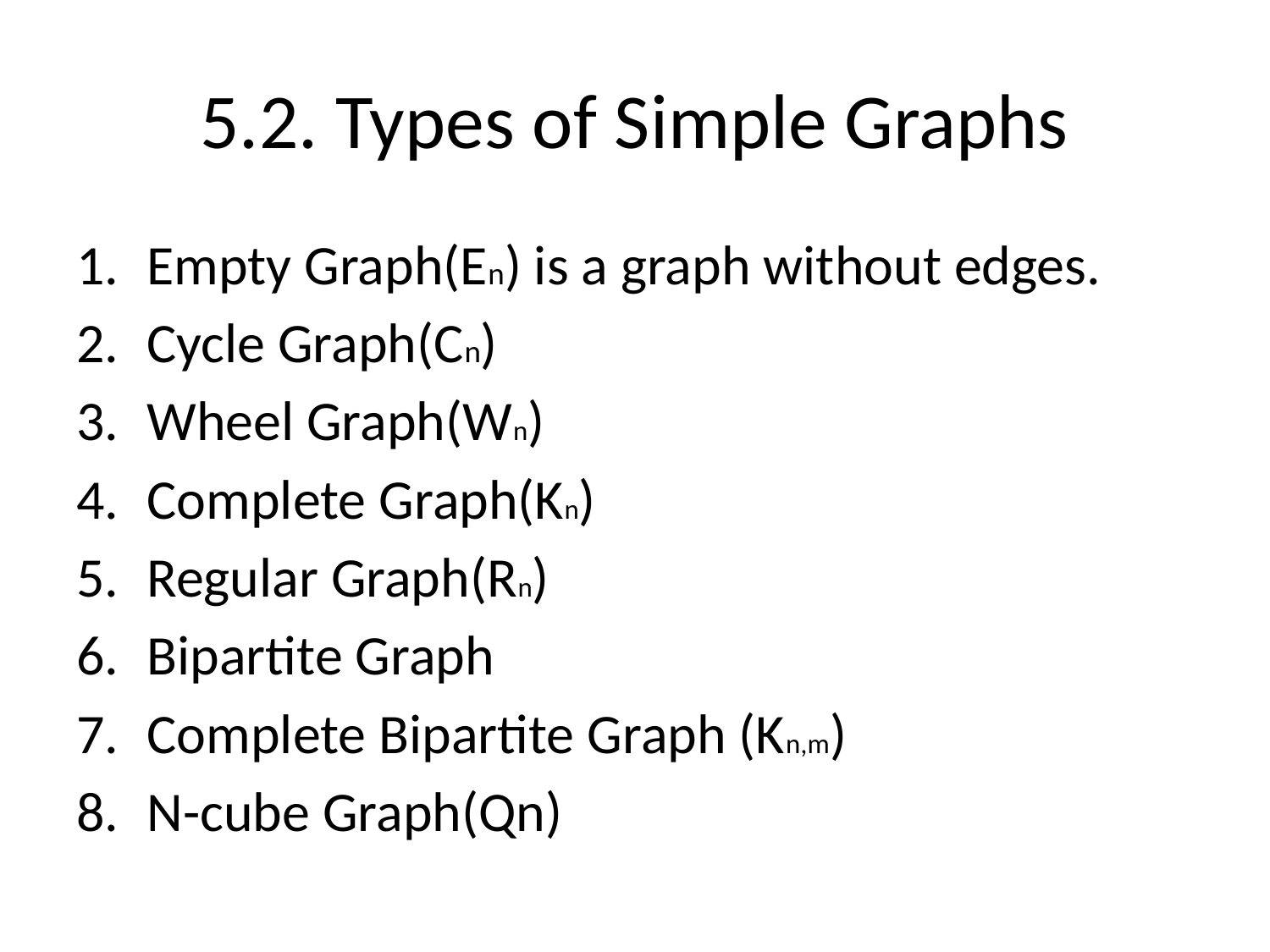

# 5.2. Types of Simple Graphs
Empty Graph(En) is a graph without edges.
Cycle Graph(Cn)
Wheel Graph(Wn)
Complete Graph(Kn)
Regular Graph(Rn)
Bipartite Graph
Complete Bipartite Graph (Kn,m)
N-cube Graph(Qn)